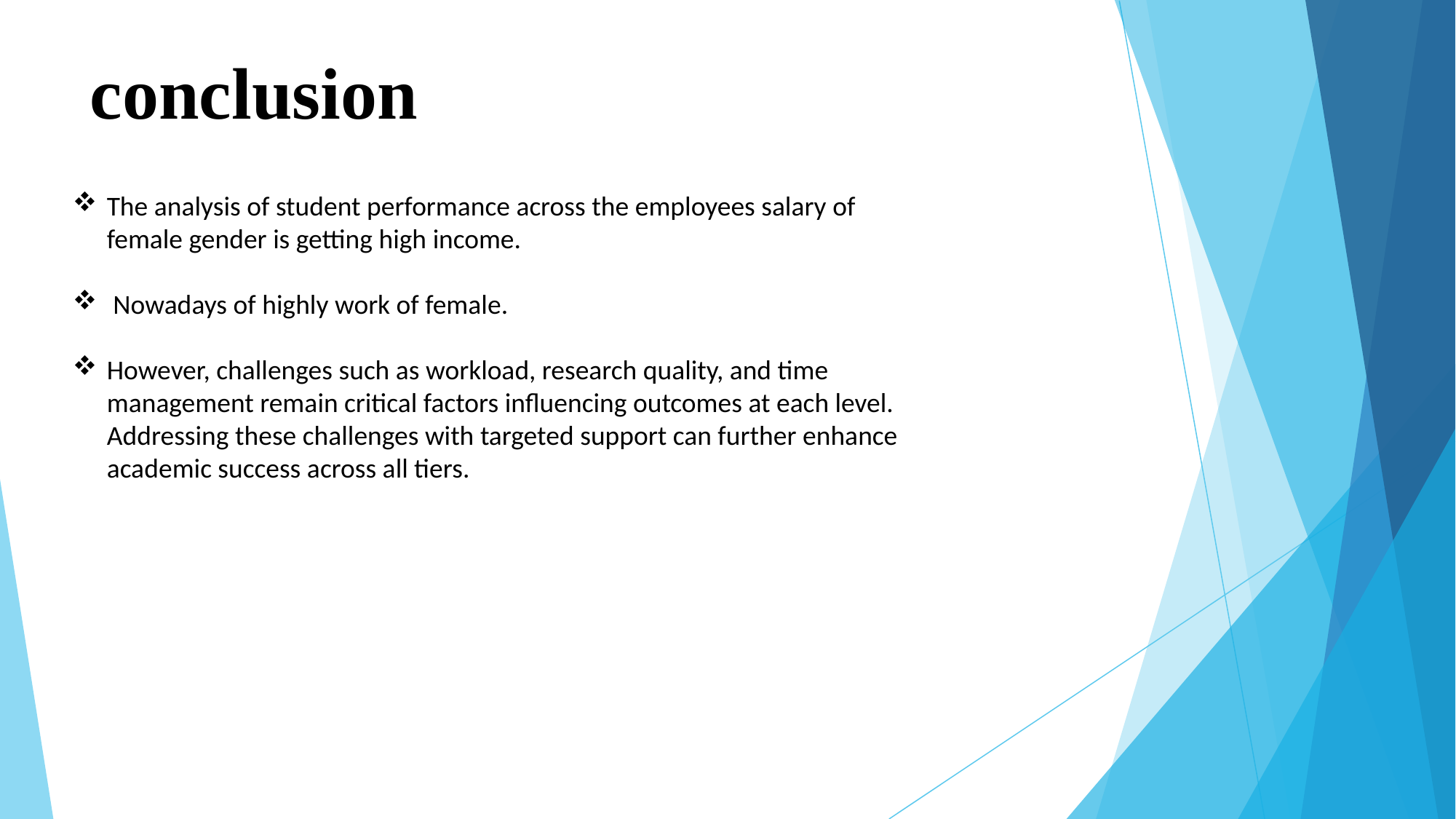

# conclusion
The analysis of student performance across the employees salary of female gender is getting high income.

 Nowadays of highly work of female.

However, challenges such as workload, research quality, and time management remain critical factors influencing outcomes at each level. Addressing these challenges with targeted support can further enhance academic success across all tiers.